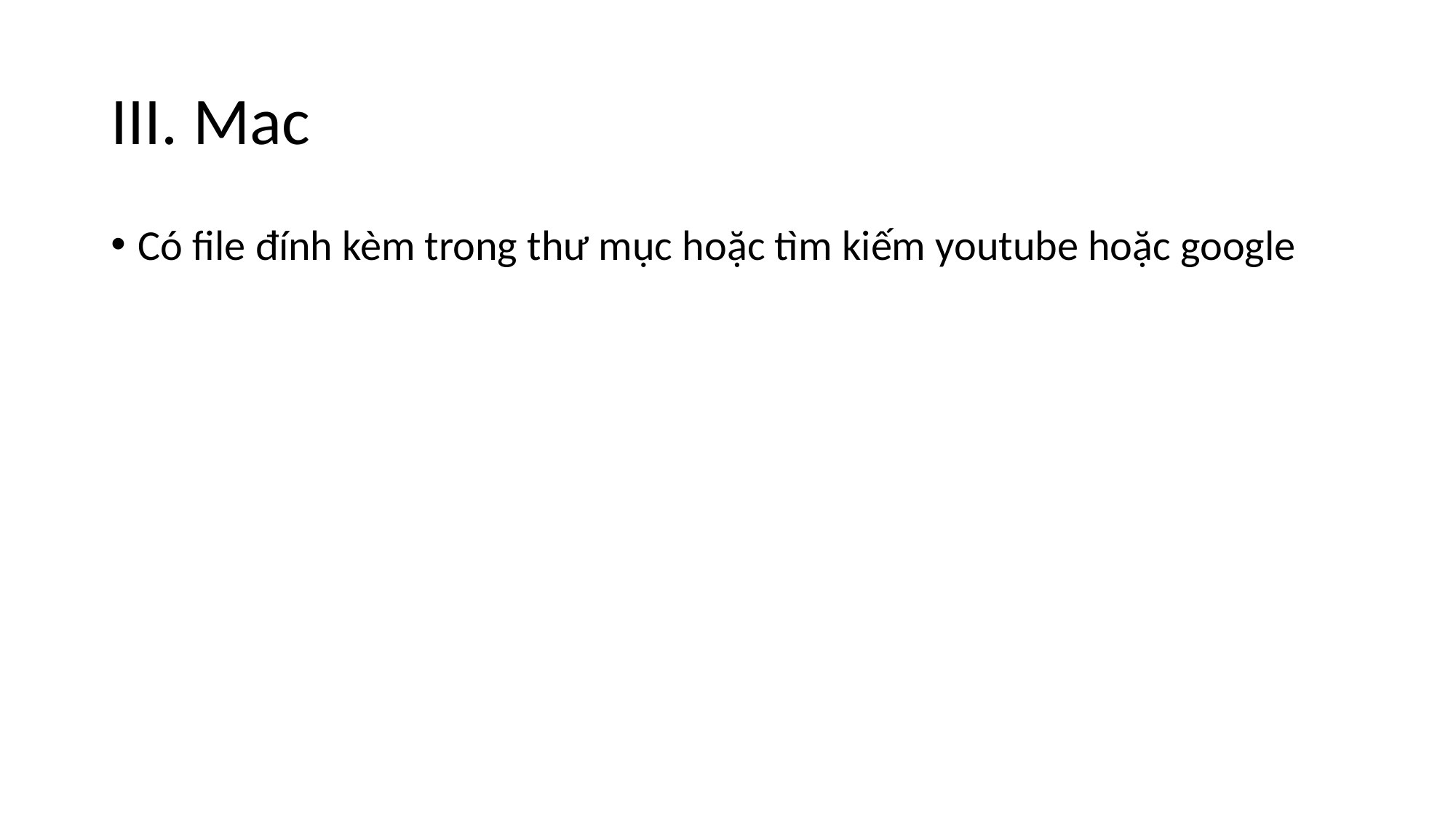

# III. Mac
Có file đính kèm trong thư mục hoặc tìm kiếm youtube hoặc google